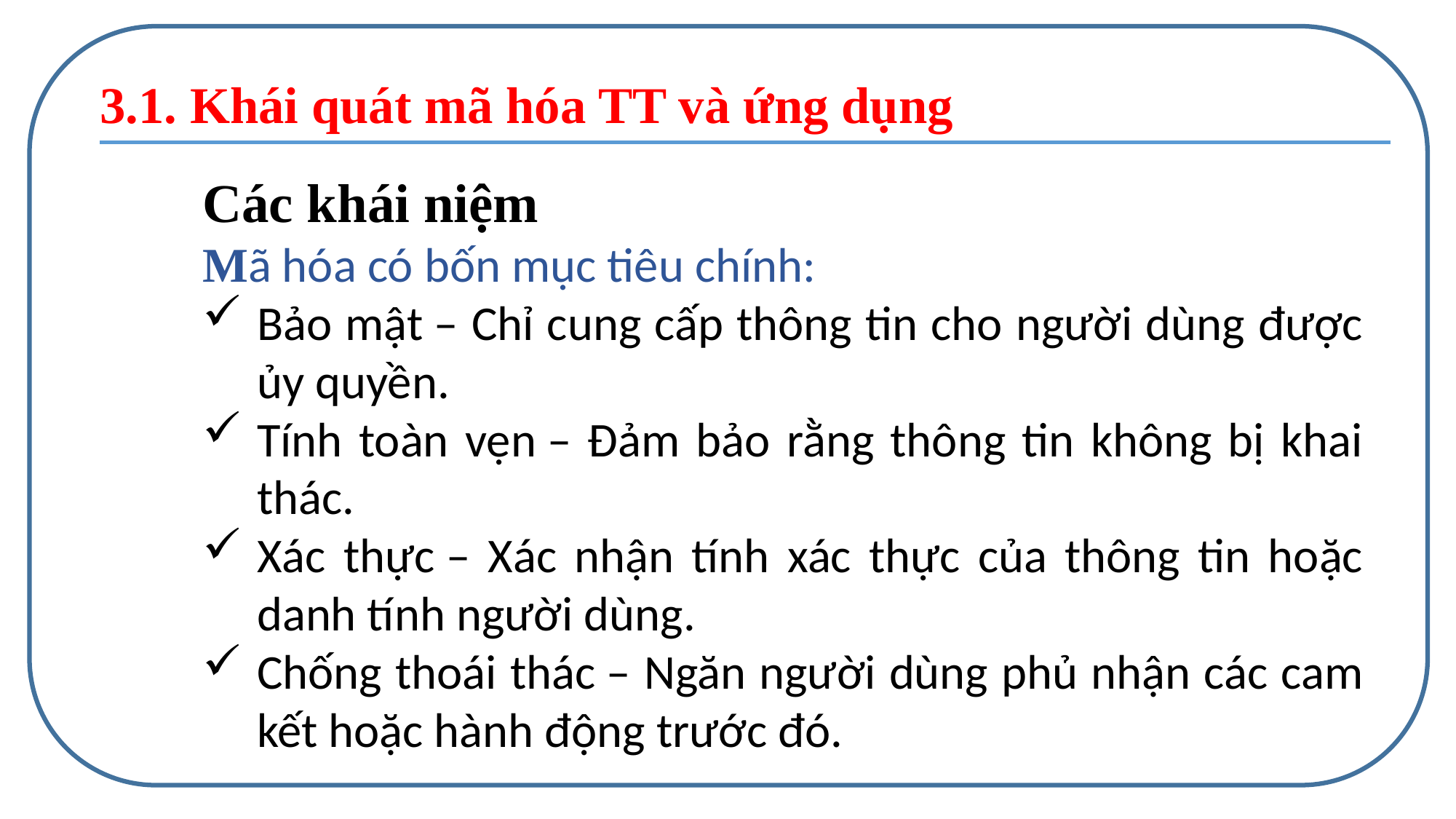

3.1. Khái quát mã hóa TT và ứng dụng
	Các khái niệm
	Mã hóa có bốn mục tiêu chính:
Bảo mật – Chỉ cung cấp thông tin cho người dùng được ủy quyền.
Tính toàn vẹn – Đảm bảo rằng thông tin không bị khai thác.
Xác thực – Xác nhận tính xác thực của thông tin hoặc danh tính người dùng.
Chống thoái thác – Ngăn người dùng phủ nhận các cam kết hoặc hành động trước đó.